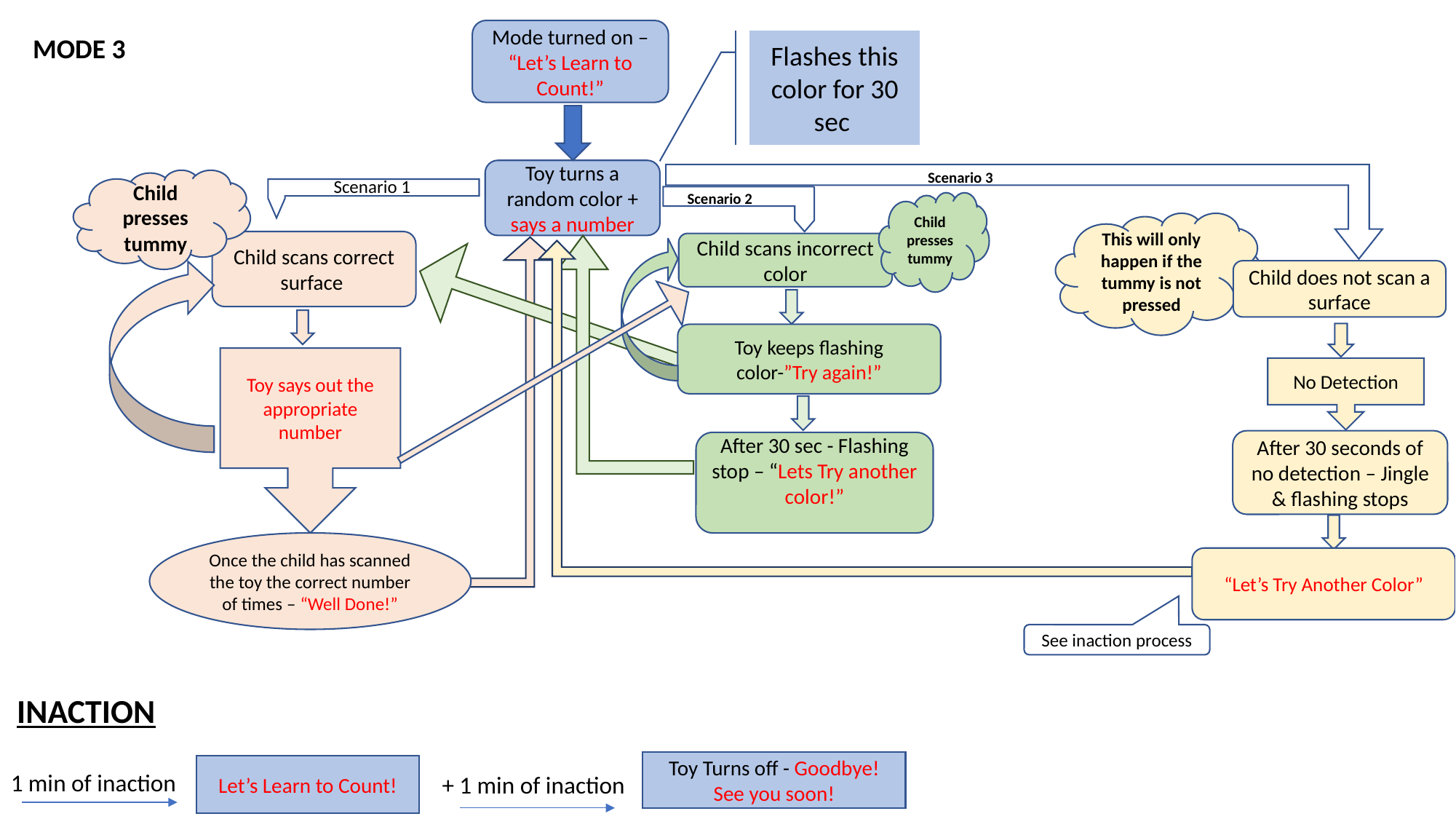

Mode turned on – “Let’s Learn to Count!”
MODE 3
Flashes this color for 30 sec
#

Toy turns a random color + says a number
Scenario 3
Child presses tummy
Scenario 1

Scenario 2
Child presses tummy

This will only happen if the tummy is not pressed

Child scans correct surface
Child scans incorrect color

Child does not scan a surface

Toy keeps flashing color-”Try again!”
Toy says out the appropriate number
No Detection

After 30 seconds of no detection – Jingle & flashing stops
After 30 sec - Flashing stop – “Lets Try another color!”

Once the child has scanned the toy the correct number of times – “Well Done!”
“Let’s Try Another Color”
See inaction process
INACTION
Toy Turns off - Goodbye! See you soon!
Let’s Learn to Count!
1 min of inaction
+ 1 min of inaction